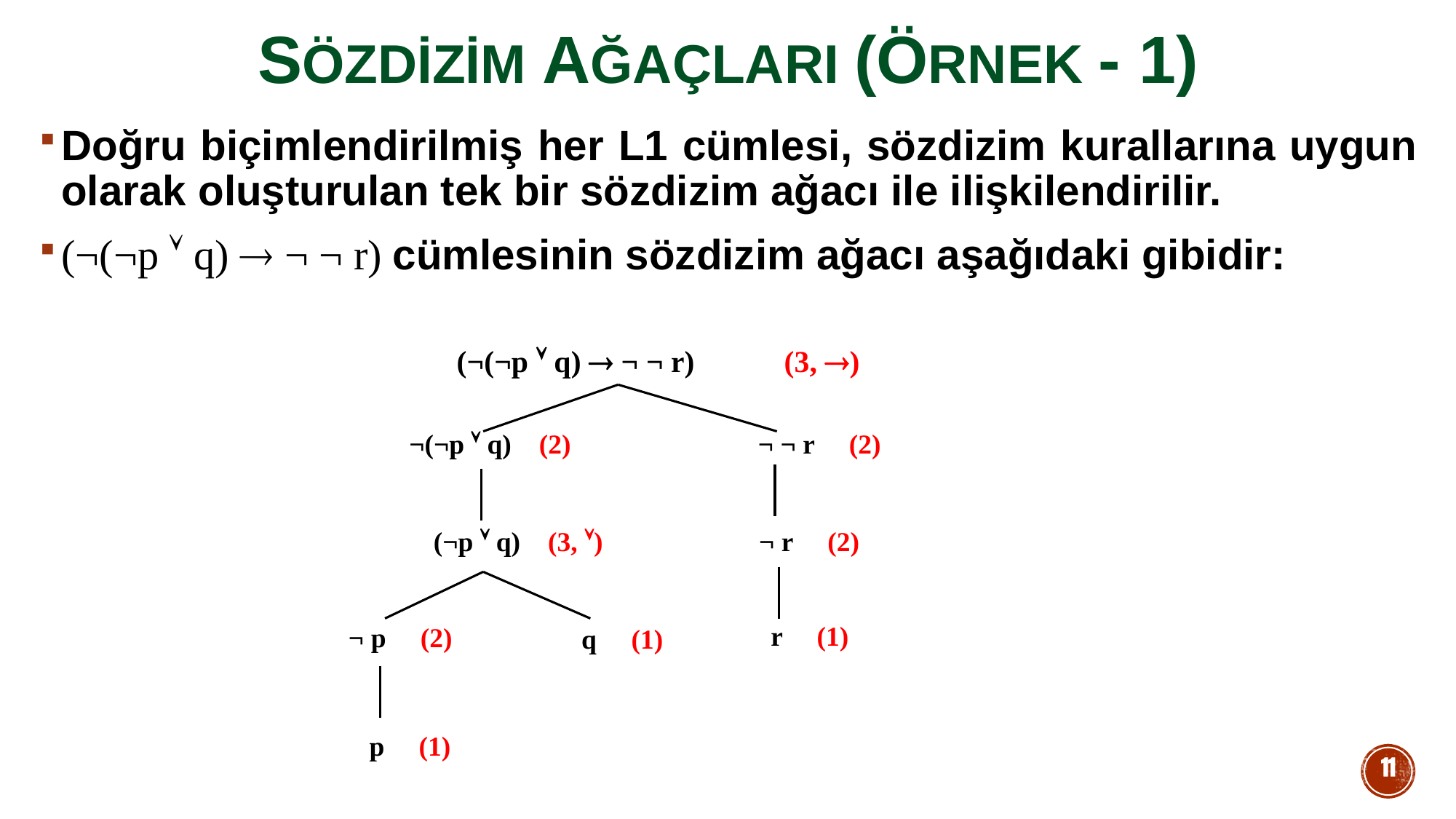

# sözdizim ağaçları (örnek - 1)
Doğru biçimlendirilmiş her L1 cümlesi, sözdizim kurallarına uygun olarak oluşturulan tek bir sözdizim ağacı ile ilişkilendirilir.
(¬(¬p ∨ q) → ¬ ¬ r) cümlesinin sözdizim ağacı aşağıdaki gibidir:

(¬(¬p ∨ q) → ¬ ¬ r)	(3, →)
¬(¬p ∨ q)    (2)
¬ ¬ r     (2)
¬ r     (2)
(¬p ∨ q)    (3, ∨)
r     (1)
¬ p     (2)
q     (1)
p     (1)
11